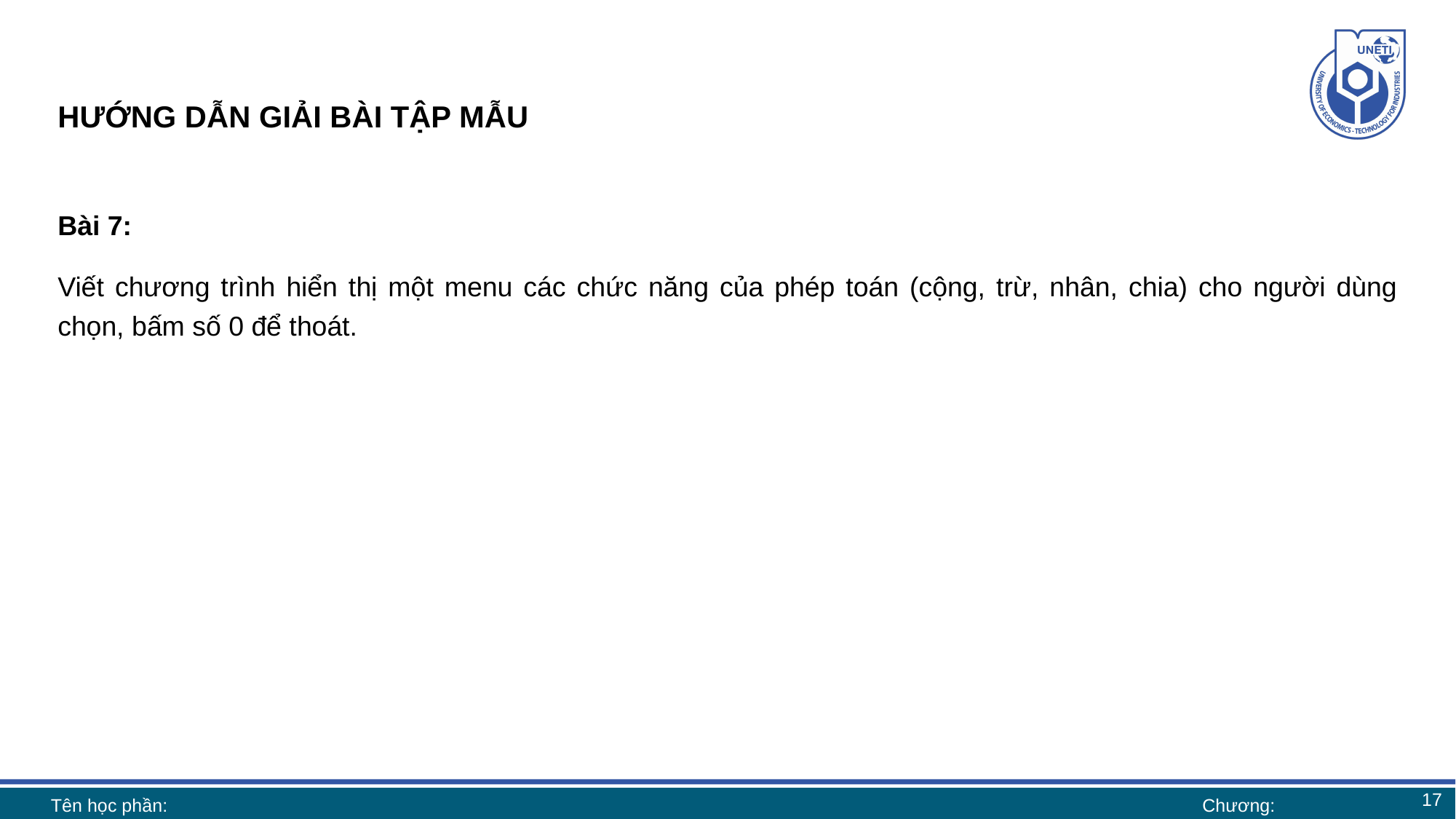

# HƯỚNG DẪN GIẢI BÀI TẬP MẪU
Bài 7:
Viết chương trình hiển thị một menu các chức năng của phép toán (cộng, trừ, nhân, chia) cho người dùng chọn, bấm số 0 để thoát.

17
Tên học phần:
Chương: